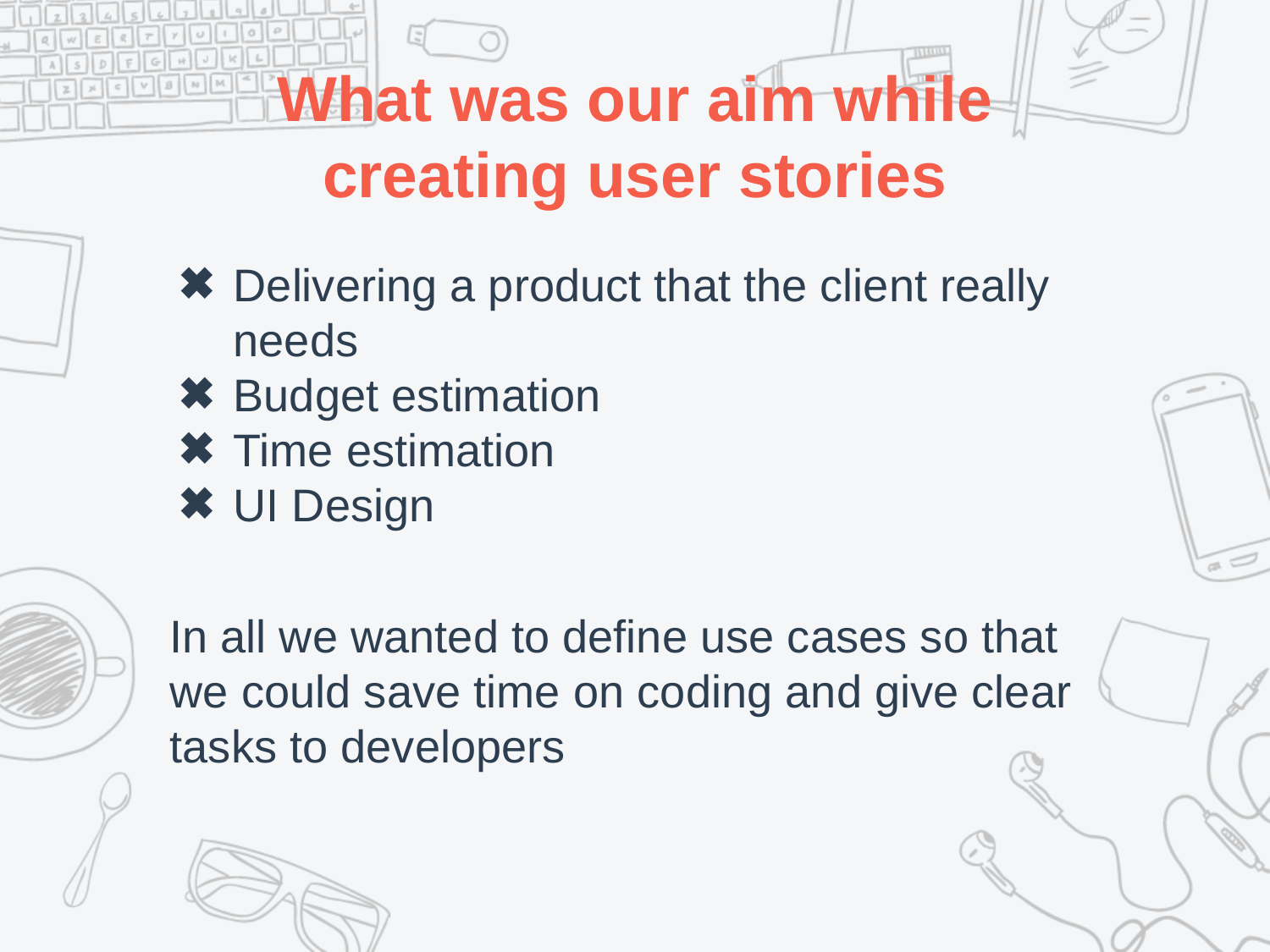

# What was our aim while creating user stories
Delivering a product that the client really needs
Budget estimation
Time estimation
UI Design

In all we wanted to define use cases so that we could save time on coding and give clear tasks to developers